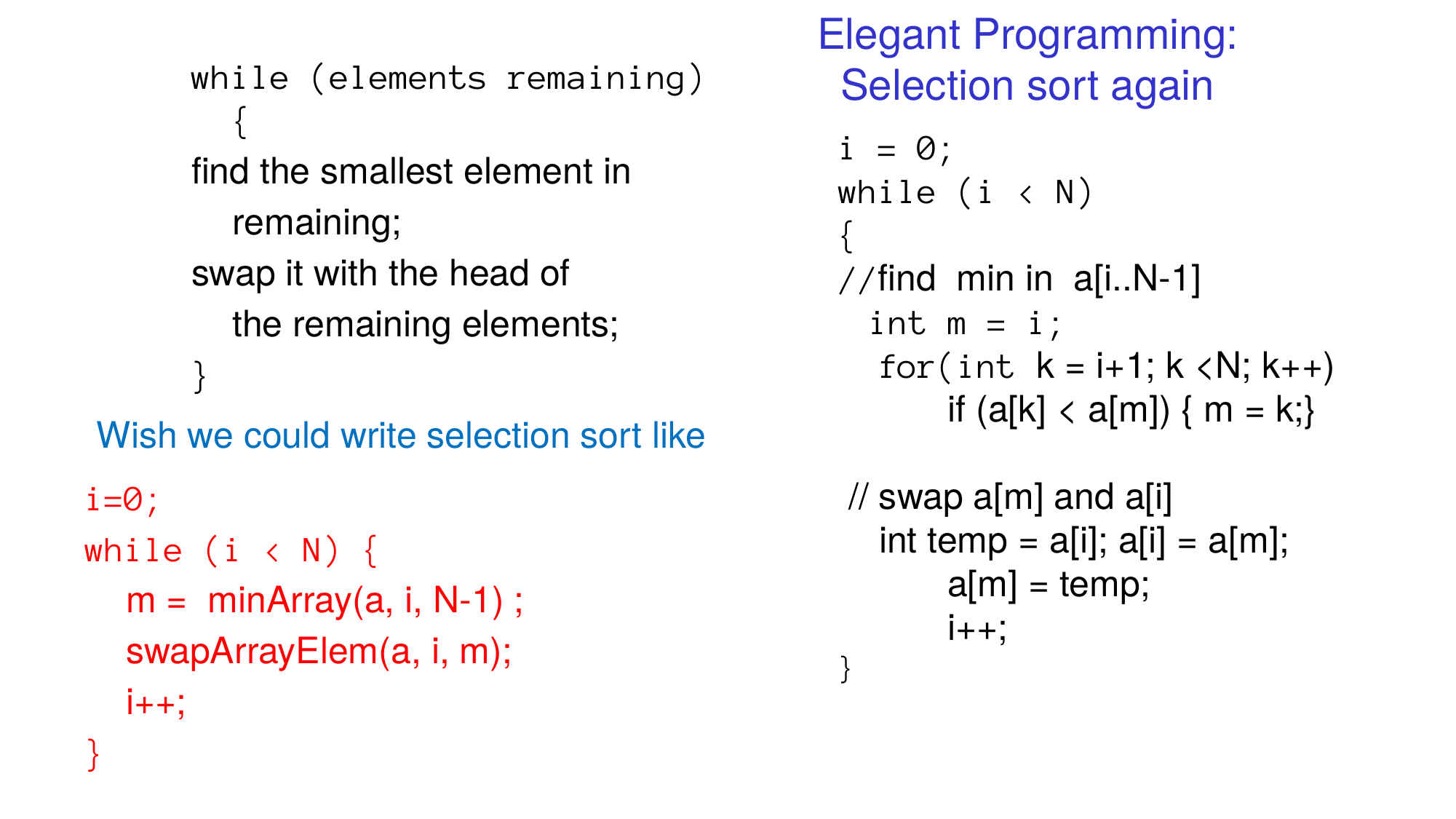

# Elegant Programming: Selection sort again
while (elements remaining) {
find the smallest element in
	remaining;
swap it with the head of
	the remaining elements;
}
i = 0;
while (i < N)
{
//find  min in  a[i..N-1]
   int m = i;
  for(int k = i+1; k <N; k++)
	if (a[k] < a[m]) { m = k;}

 // swap a[m] and a[i]
    int temp = a[i]; a[i] = a[m];
	a[m] = temp;
	i++;
}
Wish we could write selection sort like
i=0;
while (i < N) {
	m =  minArray(a, i, N-1) ;
	swapArrayElem(a, i, m);
	i++;
}